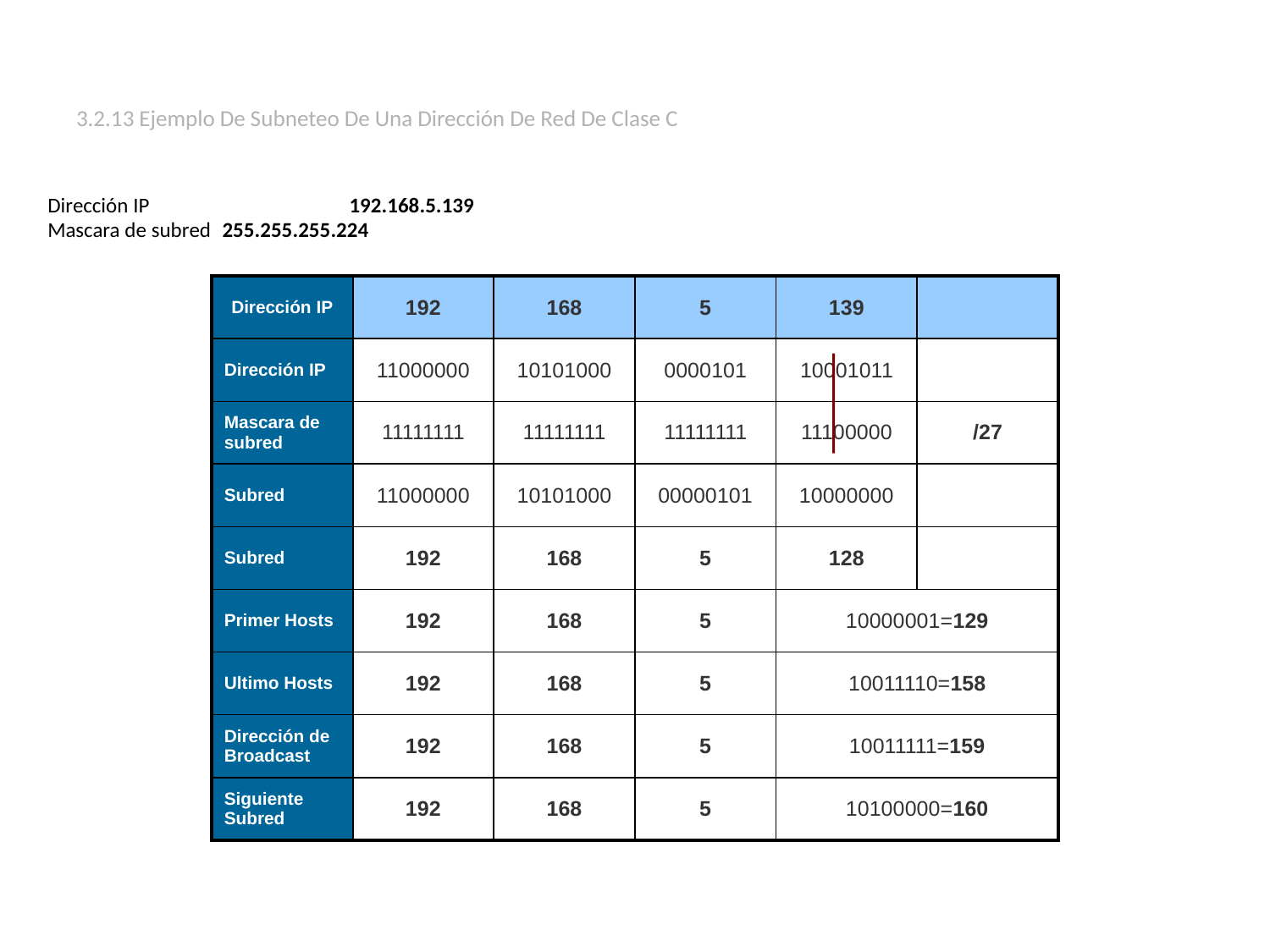

# 3.2.13 Ejemplo De Subneteo De Una Dirección De Red De Clase C
Dirección IP 		192.168.5.139
Mascara de subred 	255.255.255.224
| Dirección IP | 192 | 168 | 5 | 139 |  |
| --- | --- | --- | --- | --- | --- |
| Dirección IP | 11000000 | 10101000 | 0000101 | 10001011 |  |
| Mascara de subred | 11111111 | 11111111 | 11111111 | 11100000 | /27 |
| Subred | 11000000 | 10101000 | 00000101 | 10000000 |  |
| Subred | 192 | 168 | 5 | 128 |  |
| Primer Hosts | 192 | 168 | 5 | 10000001=129 |  |
| Ultimo Hosts | 192 | 168 | 5 | 10011110=158 |  |
| Dirección de Broadcast | 192 | 168 | 5 | 10011111=159 |  |
| Siguiente Subred | 192 | 168 | 5 | 10100000=160 |  |